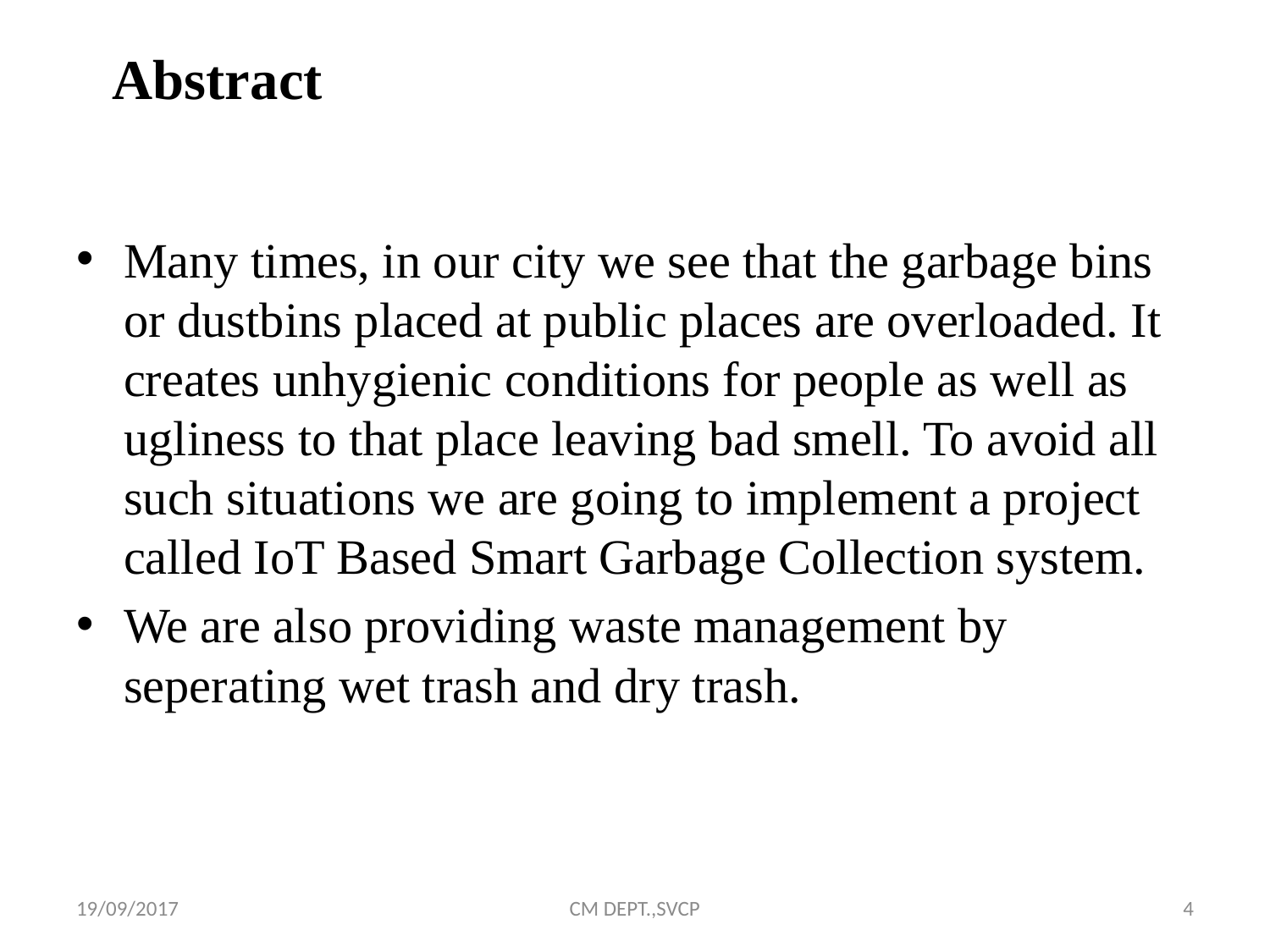

Abstract
Many times, in our city we see that the garbage bins or dustbins placed at public places are overloaded. It creates unhygienic conditions for people as well as ugliness to that place leaving bad smell. To avoid all such situations we are going to implement a project called IoT Based Smart Garbage Collection system.
We are also providing waste management by seperating wet trash and dry trash.
19/09/2017
CM DEPT.,SVCP
4